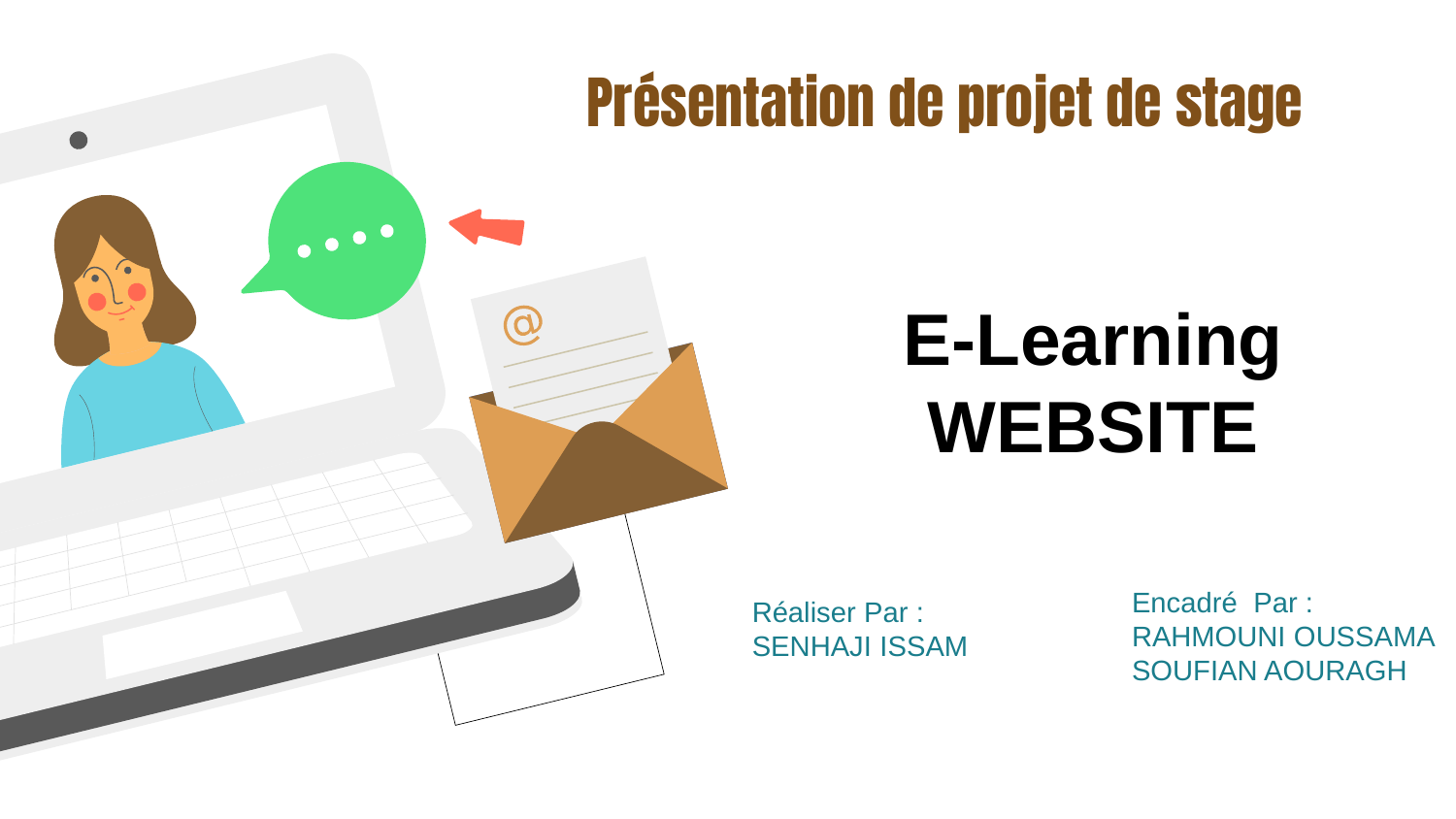

Présentation de projet de stage
# E-Learning WEBSITE
Réaliser Par :
SENHAJI ISSAM
Encadré  Par :
RAHMOUNI OUSSAMA
SOUFIAN AOURAGH